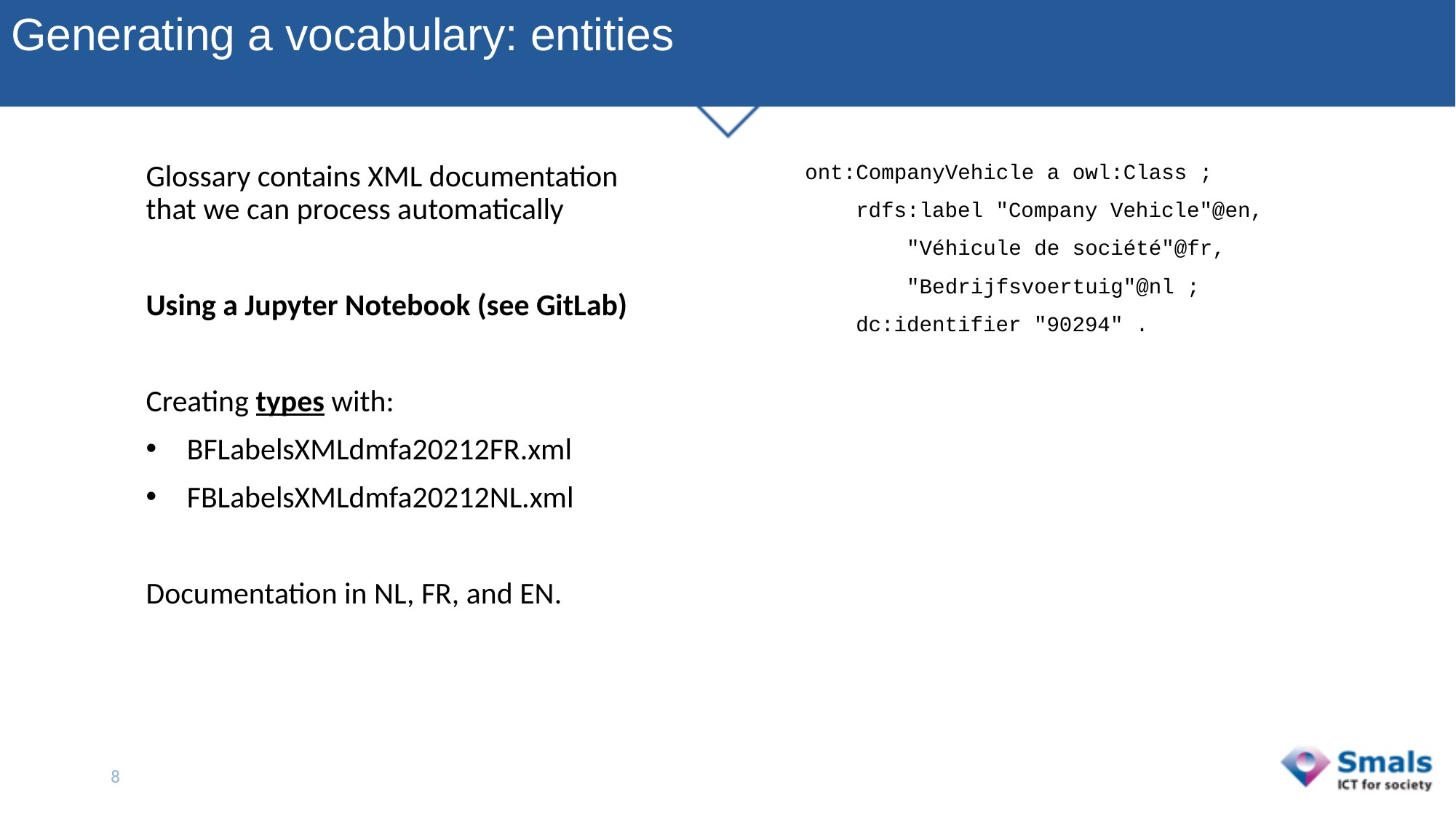

# Generating a vocabulary: entities

ont:CompanyVehicle a owl:Class ;
    rdfs:label "Company Vehicle"@en,
        "Véhicule de société"@fr,
        "Bedrijfsvoertuig"@nl ;
    dc:identifier "90294" .

Glossary contains XML documentation that we can process automatically

Using a Jupyter Notebook (see GitLab)

Creating types with:
BFLabelsXMLdmfa20212FR.xml
FBLabelsXMLdmfa20212NL.xml

Documentation in NL, FR, and EN.